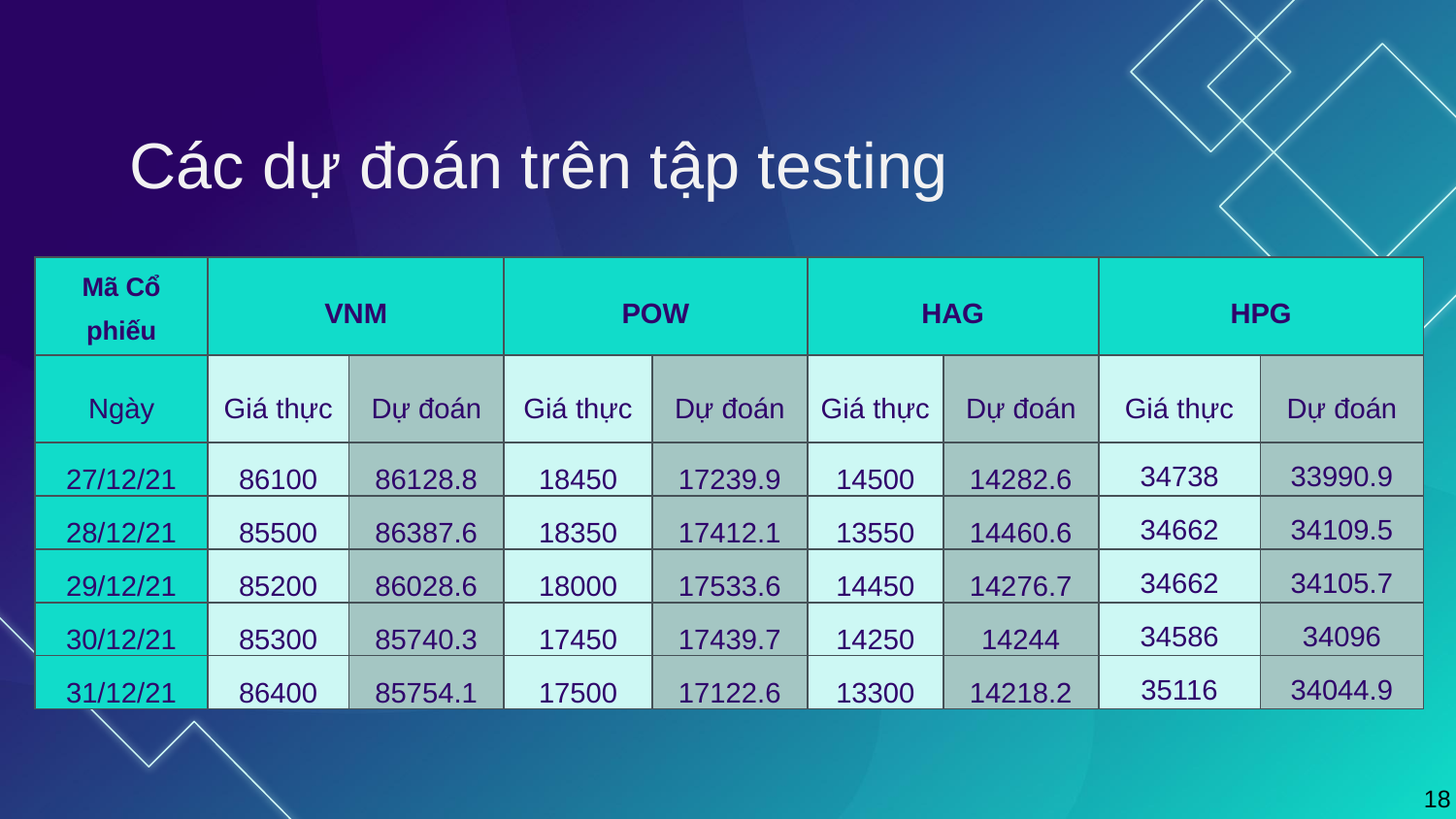

# Các dự đoán trên tập testing
| Mã Cổ phiếu | VNM |  | POW |  | HAG |  | HPG |  |
| --- | --- | --- | --- | --- | --- | --- | --- | --- |
| Ngày | Giá thực | Dự đoán | Giá thực | Dự đoán | Giá thực | Dự đoán | Giá thực | Dự đoán |
| 27/12/21 | 86100 | 86128.8 | 18450 | 17239.9 | 14500 | 14282.6 | 34738 | 33990.9 |
| 28/12/21 | 85500 | 86387.6 | 18350 | 17412.1 | 13550 | 14460.6 | 34662 | 34109.5 |
| 29/12/21 | 85200 | 86028.6 | 18000 | 17533.6 | 14450 | 14276.7 | 34662 | 34105.7 |
| 30/12/21 | 85300 | 85740.3 | 17450 | 17439.7 | 14250 | 14244 | 34586 | 34096 |
| 31/12/21 | 86400 | 85754.1 | 17500 | 17122.6 | 13300 | 14218.2 | 35116 | 34044.9 |
18